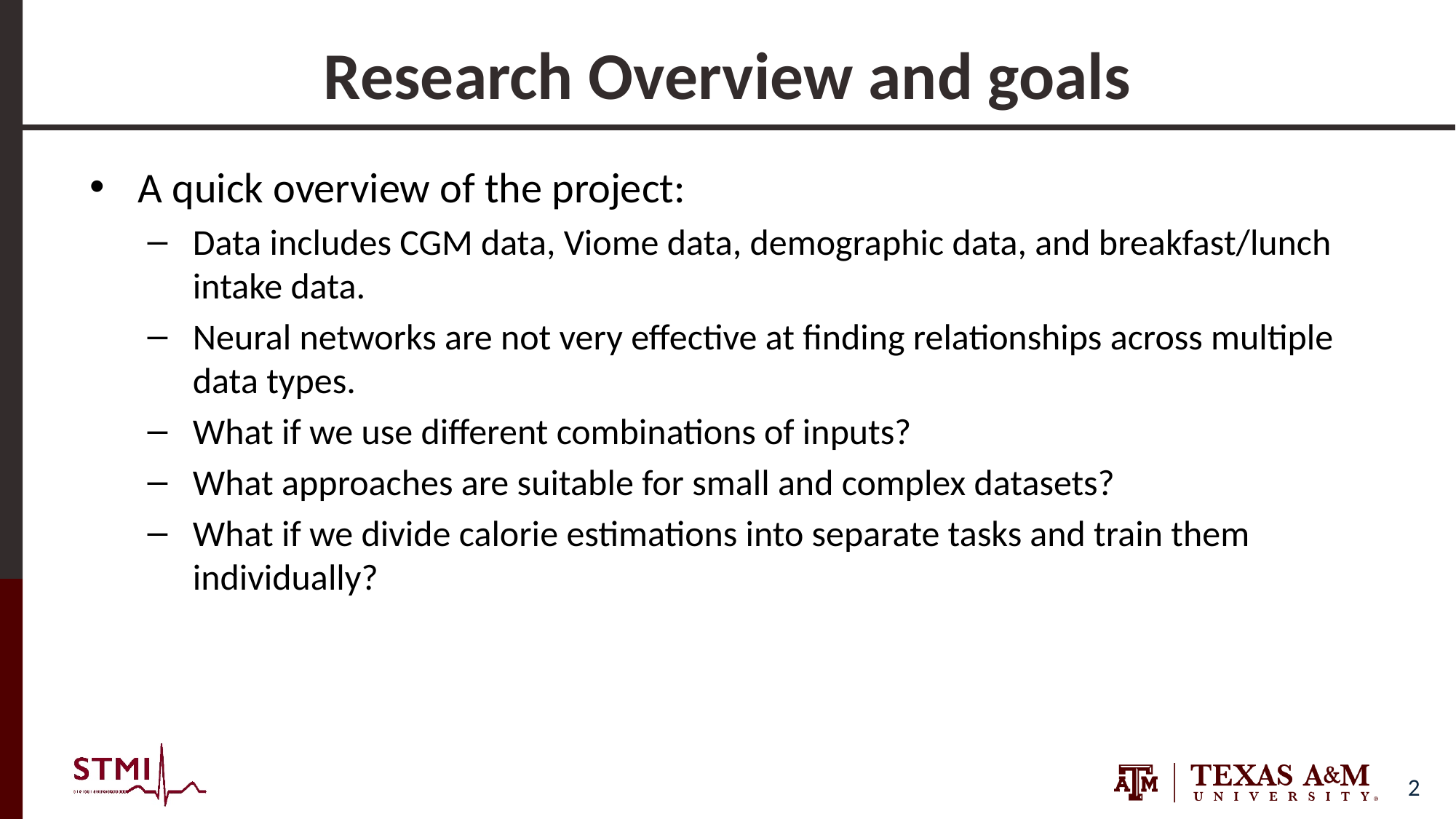

# Research Overview and goals
A quick overview of the project:
Data includes CGM data, Viome data, demographic data, and breakfast/lunch intake data.
Neural networks are not very effective at finding relationships across multiple data types.
What if we use different combinations of inputs?
What approaches are suitable for small and complex datasets?
What if we divide calorie estimations into separate tasks and train them individually?
2